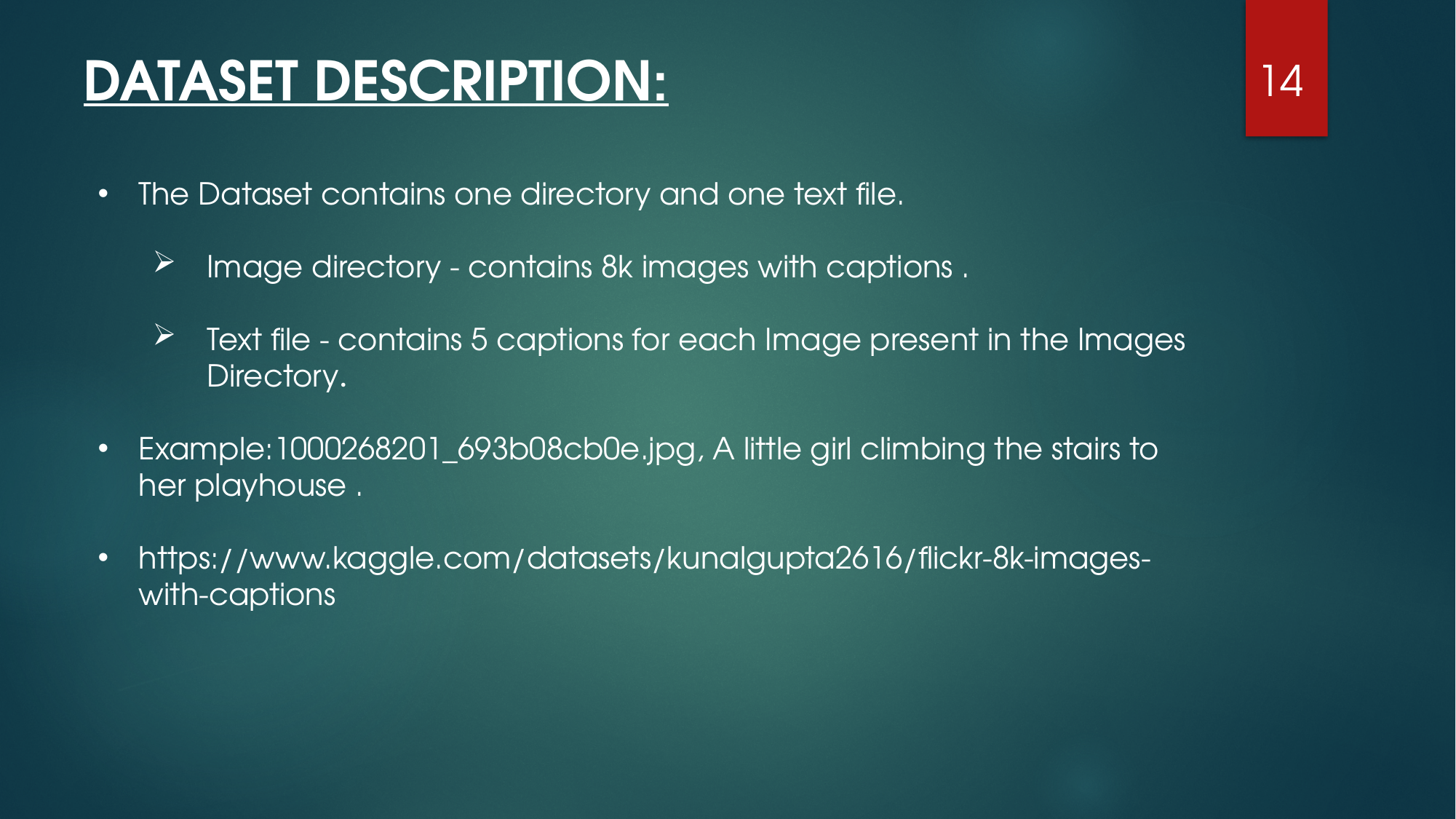

DATASET DESCRIPTION:
14
The Dataset contains one directory and one text file.

Image directory - contains 8k images with captions .

Text file - contains 5 captions for each Image present in the Images Directory.

Example:1000268201_693b08cb0e.jpg, A little girl climbing the stairs to her playhouse .

https://www.kaggle.com/datasets/kunalgupta2616/flickr-8k-images-with-captions